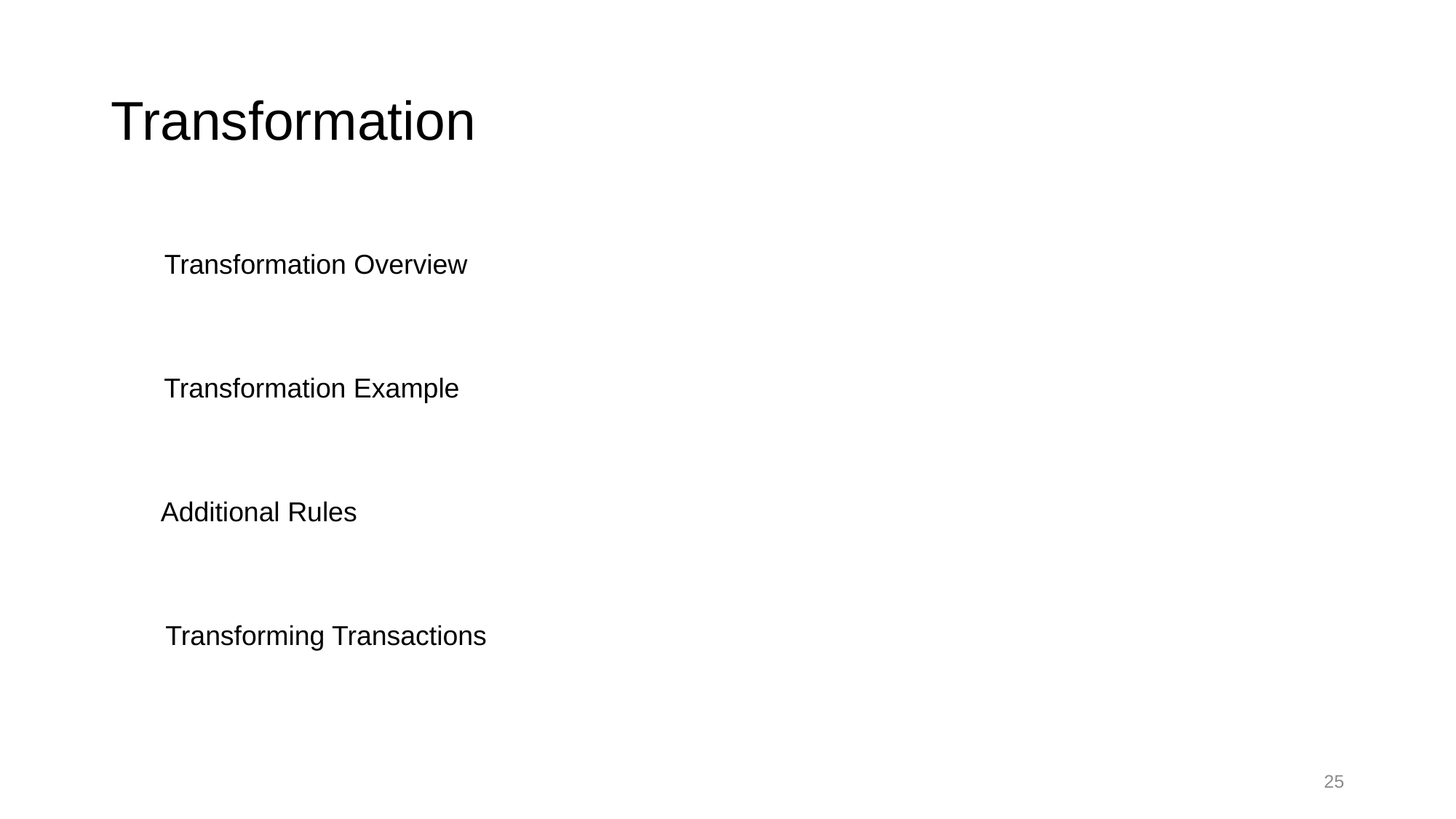

# Transformation
Transformation Overview
Transformation Example
Additional Rules
Transforming Transactions
25